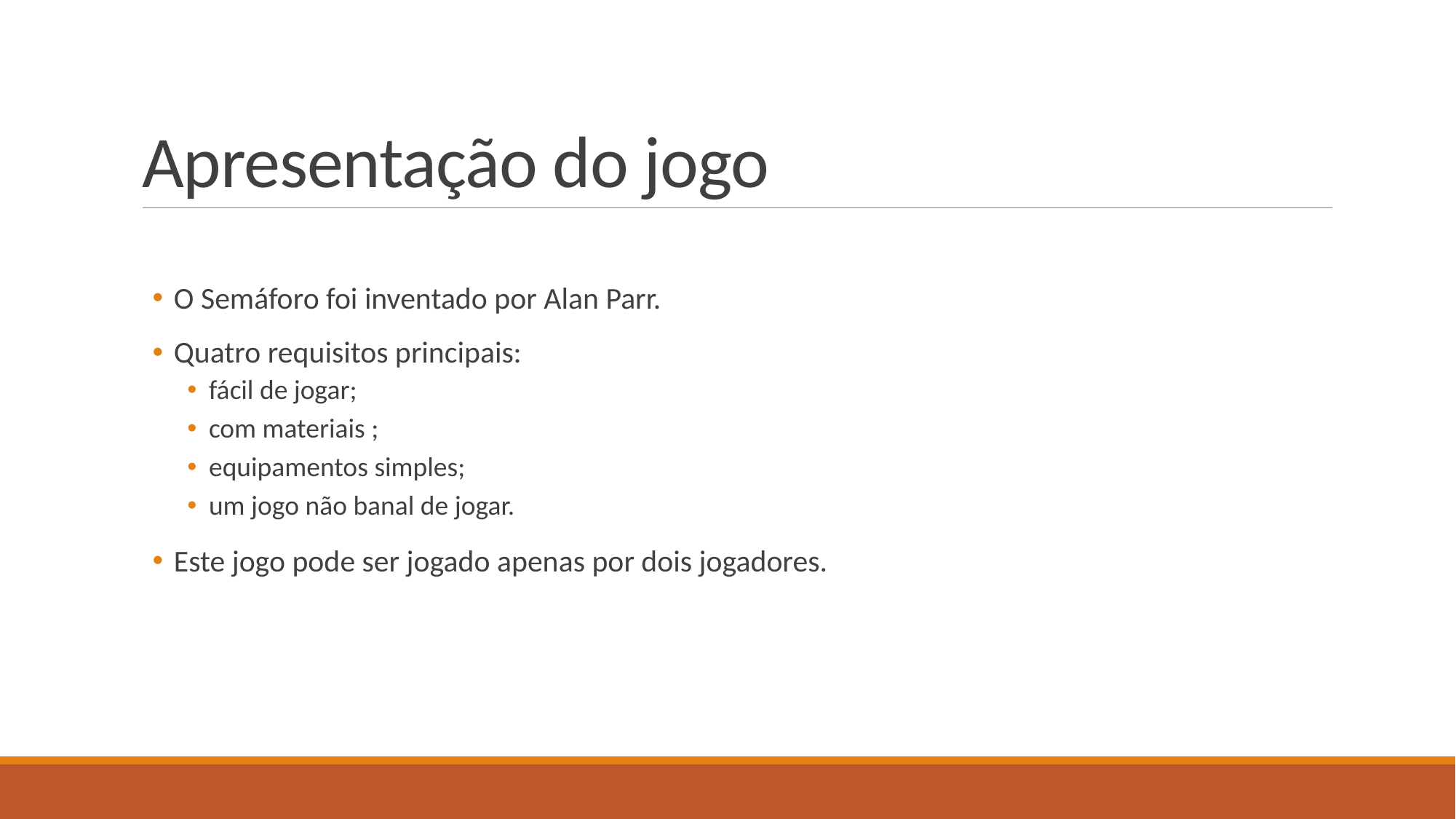

# Apresentação do jogo
O Semáforo foi inventado por Alan Parr.
Quatro requisitos principais:
fácil de jogar;
com materiais ;
equipamentos simples;
um jogo não banal de jogar.
Este jogo pode ser jogado apenas por dois jogadores.